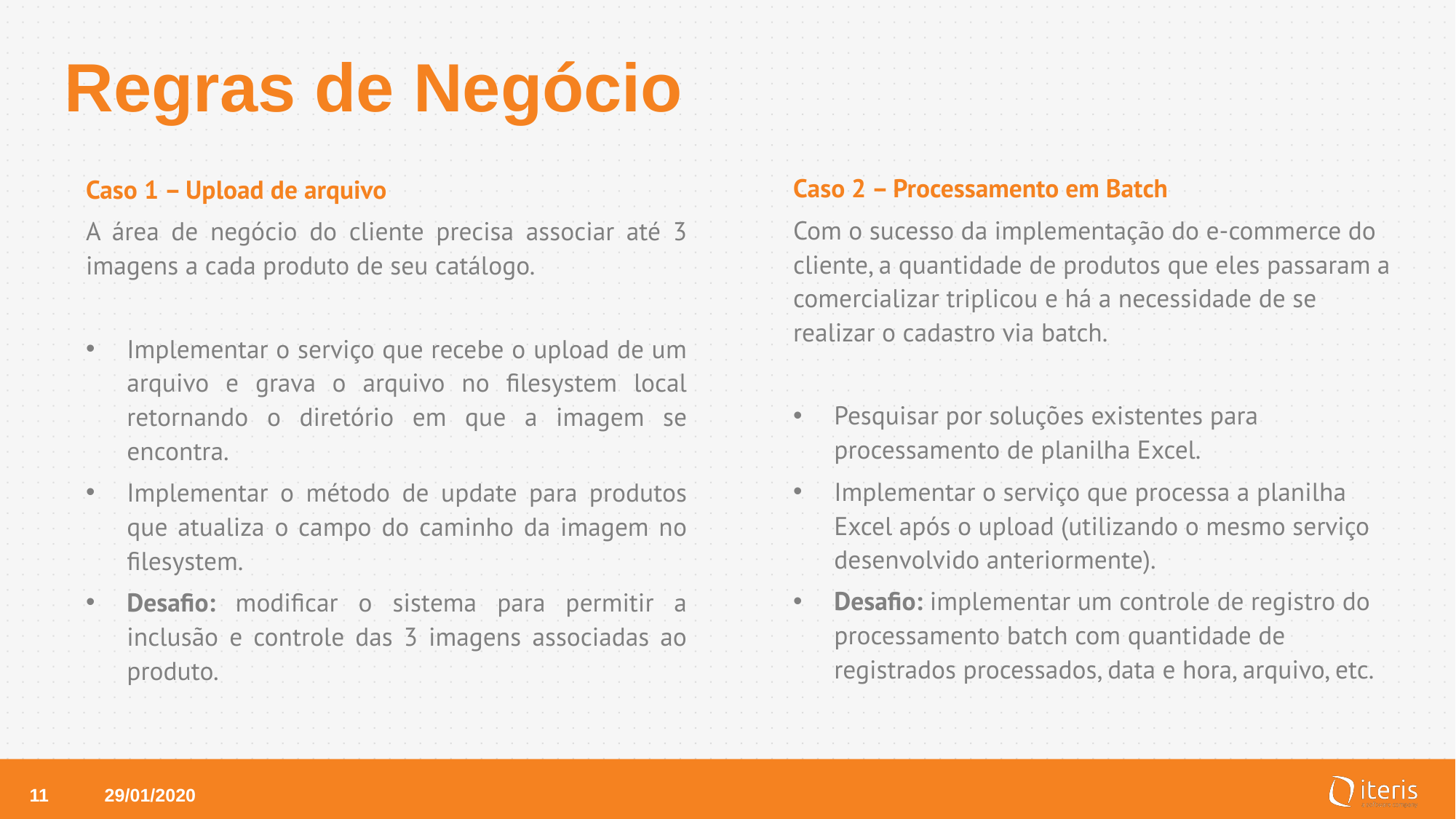

# Regras de Negócio
Caso 2 – Processamento em Batch
Com o sucesso da implementação do e-commerce do cliente, a quantidade de produtos que eles passaram a comercializar triplicou e há a necessidade de se realizar o cadastro via batch.

Pesquisar por soluções existentes para processamento de planilha Excel.
Implementar o serviço que processa a planilha Excel após o upload (utilizando o mesmo serviço desenvolvido anteriormente).
Desafio: implementar um controle de registro do processamento batch com quantidade de registrados processados, data e hora, arquivo, etc.

Caso 1 – Upload de arquivo
A área de negócio do cliente precisa associar até 3 imagens a cada produto de seu catálogo.

Implementar o serviço que recebe o upload de um arquivo e grava o arquivo no filesystem local retornando o diretório em que a imagem se encontra.
Implementar o método de update para produtos que atualiza o campo do caminho da imagem no filesystem.
Desafio: modificar o sistema para permitir a inclusão e controle das 3 imagens associadas ao produto.
11
29/01/2020